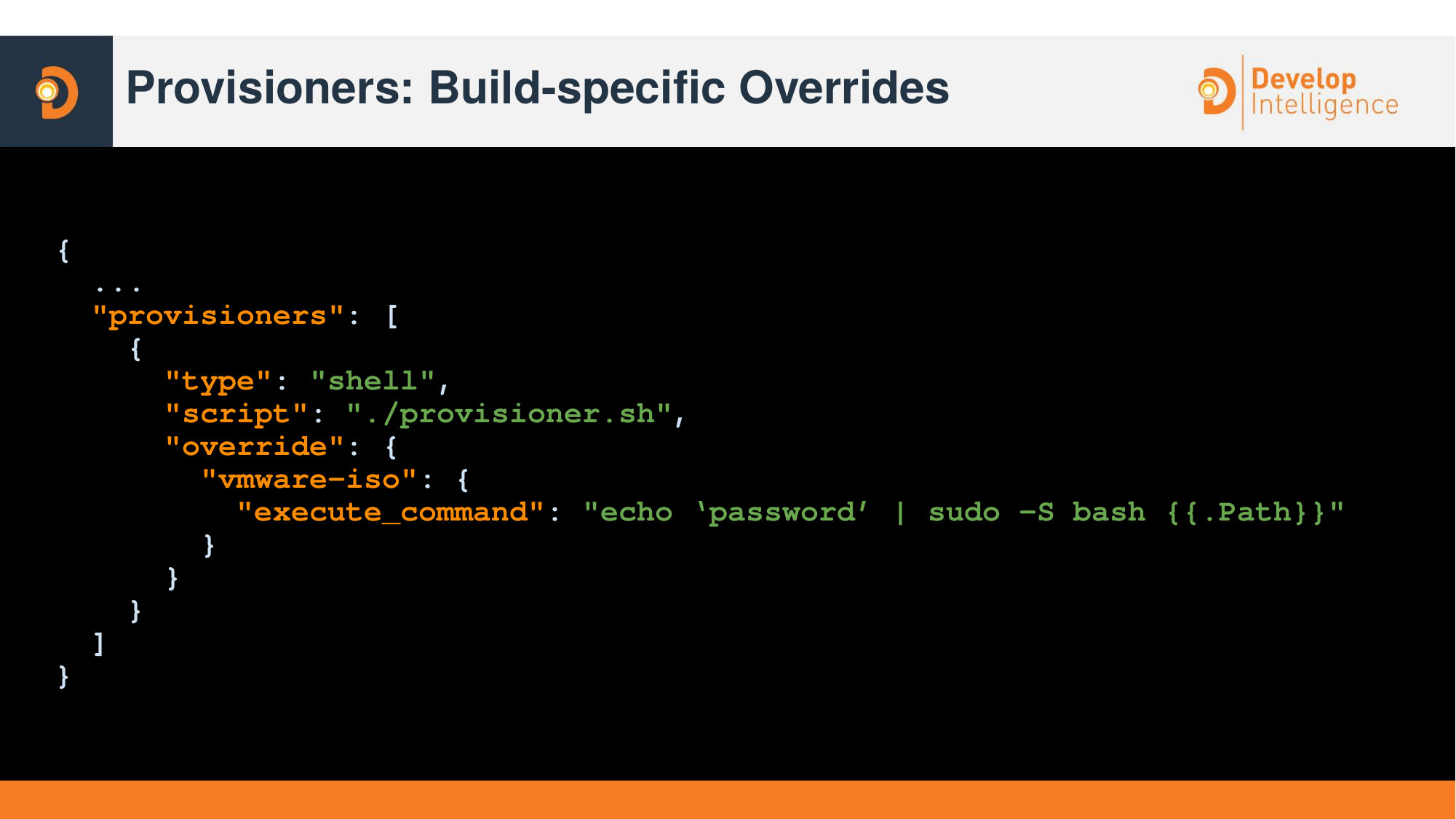

# Provisioners: Build-specific Overrides

{
  ...
  "provisioners": [
    {
      "type": "shell",
      "script": "./provisioner.sh",
      "override": {
        "vmware-iso": {
          "execute_command": "echo ‘password’ | sudo -S bash {{.Path}}"
        }
      }
    }
  ]
}

38